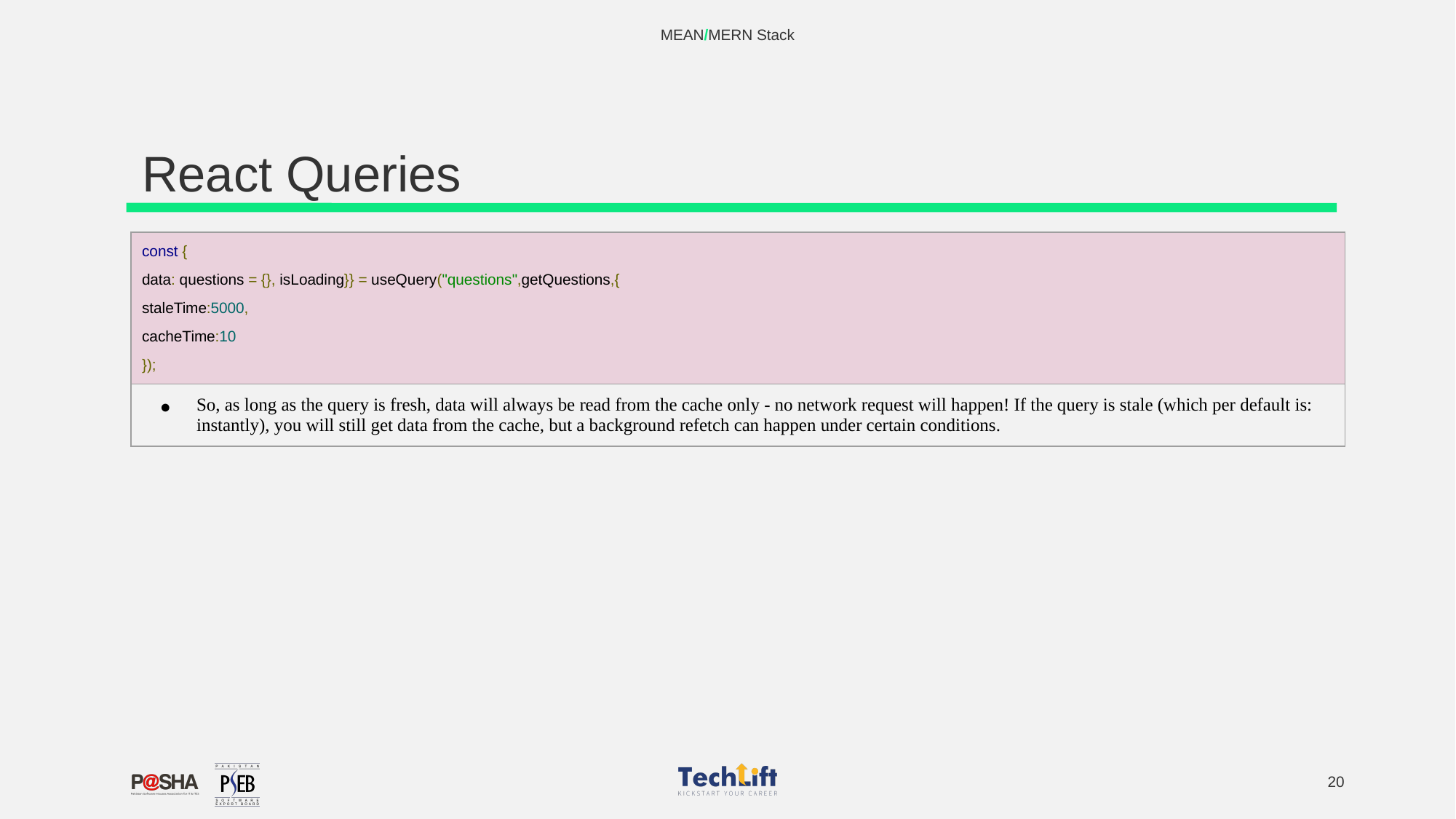

MEAN/MERN Stack
# React Queries
| const { data: questions = {}, isLoading}} = useQuery("questions",getQuestions,{ staleTime:5000, cacheTime:10 }); |
| --- |
| So, as long as the query is fresh, data will always be read from the cache only - no network request will happen! If the query is stale (which per default is: instantly), you will still get data from the cache, but a background refetch can happen under certain conditions. |
20